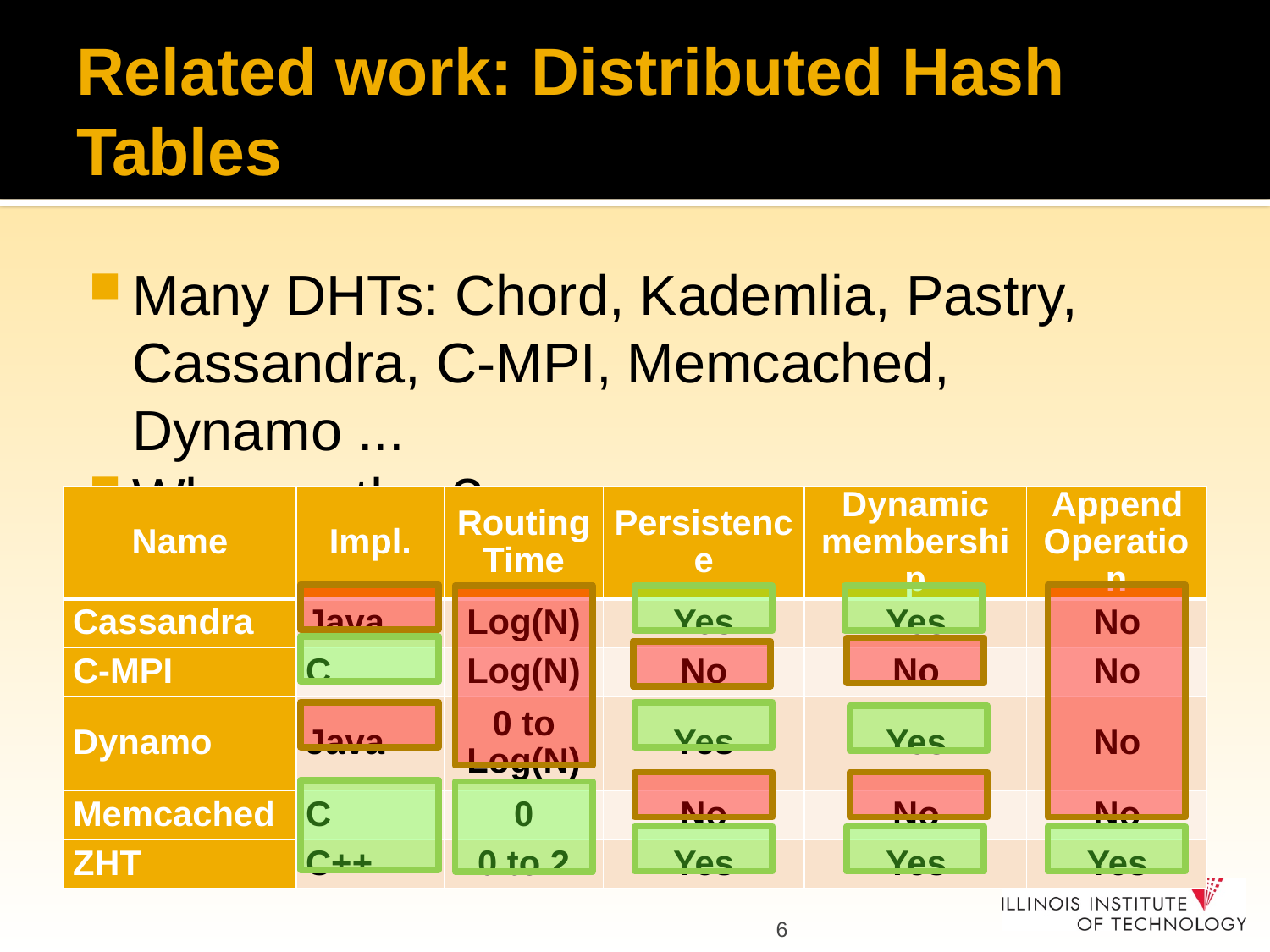

# Related work: Distributed Hash Tables
Many DHTs: Chord, Kademlia, Pastry, Cassandra, C-MPI, Memcached, Dynamo ...
Why another?

| Name | Impl. | Routing Time | Persistence | Dynamic membership | Append Operation |
| --- | --- | --- | --- | --- | --- |
| Cassandra | Java | Log(N) | Yes | Yes | No |
| C-MPI | C | Log(N) | No | No | No |
| Dynamo | Java | 0 to Log(N) | Yes | Yes | No |
| Memcached | C | 0 | No | No | No |
| ZHT | C++ | 0 to 2 | Yes | Yes | Yes |

6